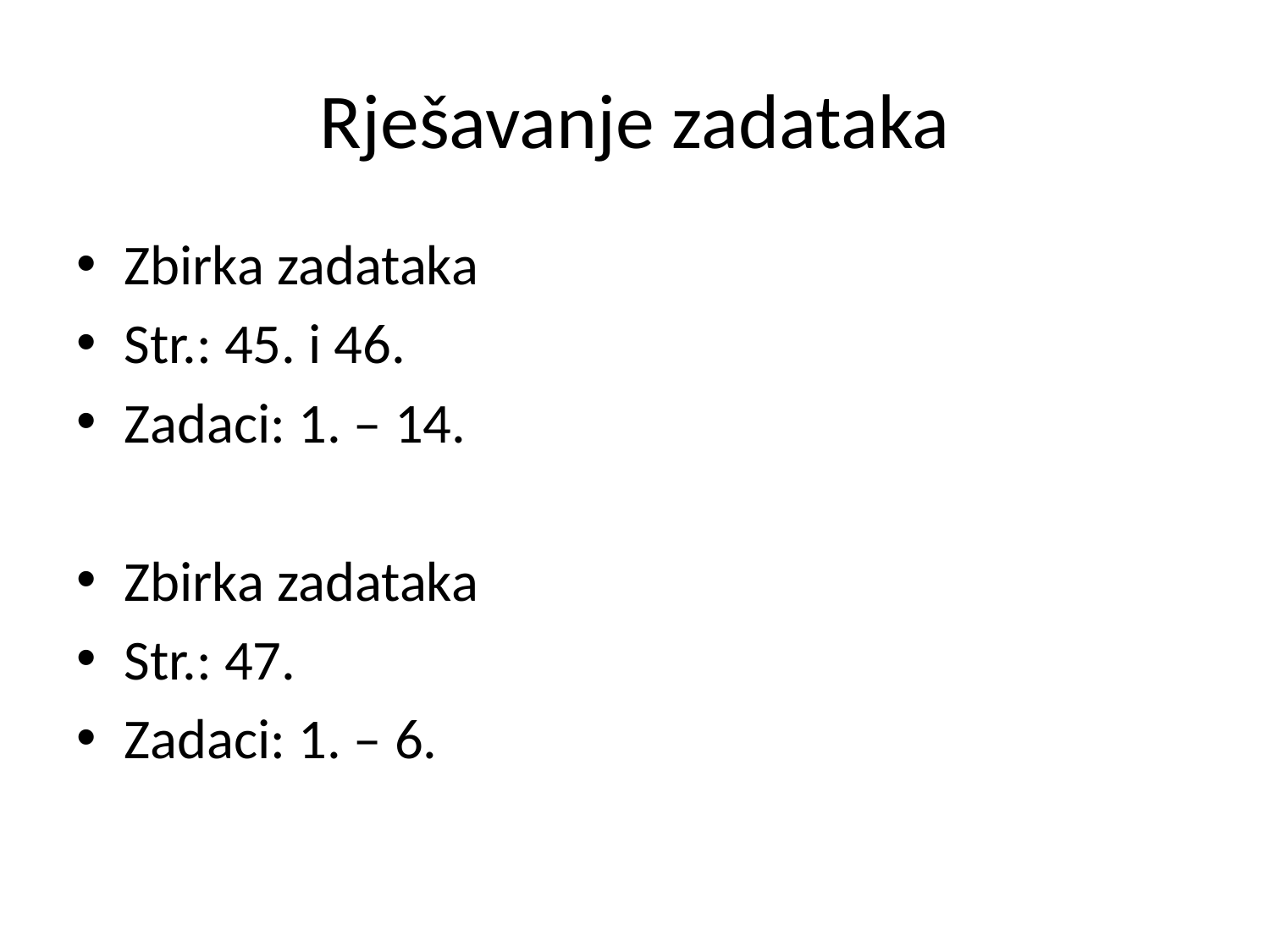

# Rješavanje zadataka
Zbirka zadataka
Str.: 45. i 46.
Zadaci: 1. – 14.

Zbirka zadataka
Str.: 47.
Zadaci: 1. – 6.